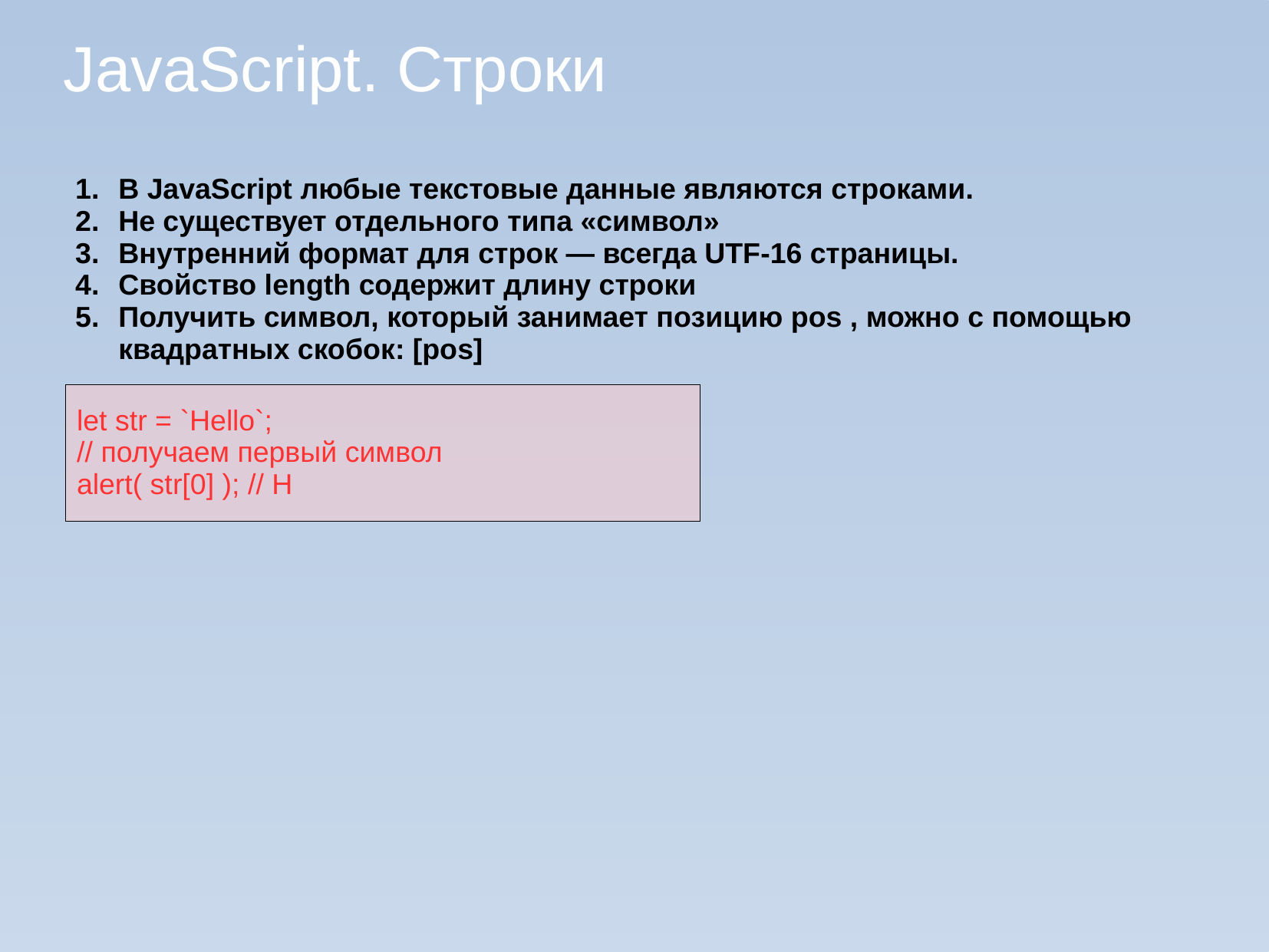

JavaScript. Строки
В JavaScript любые текстовые данные являются строками.
Не существует отдельного типа «символ»
Внутренний формат для строк — всегда UTF-16 страницы.
Свойство length содержит длину строки
Получить символ, который занимает позицию pos , можно с помощью квадратных скобок: [pos]

let str = `Hello`;
// получаем первый символ
alert( str[0] ); // H